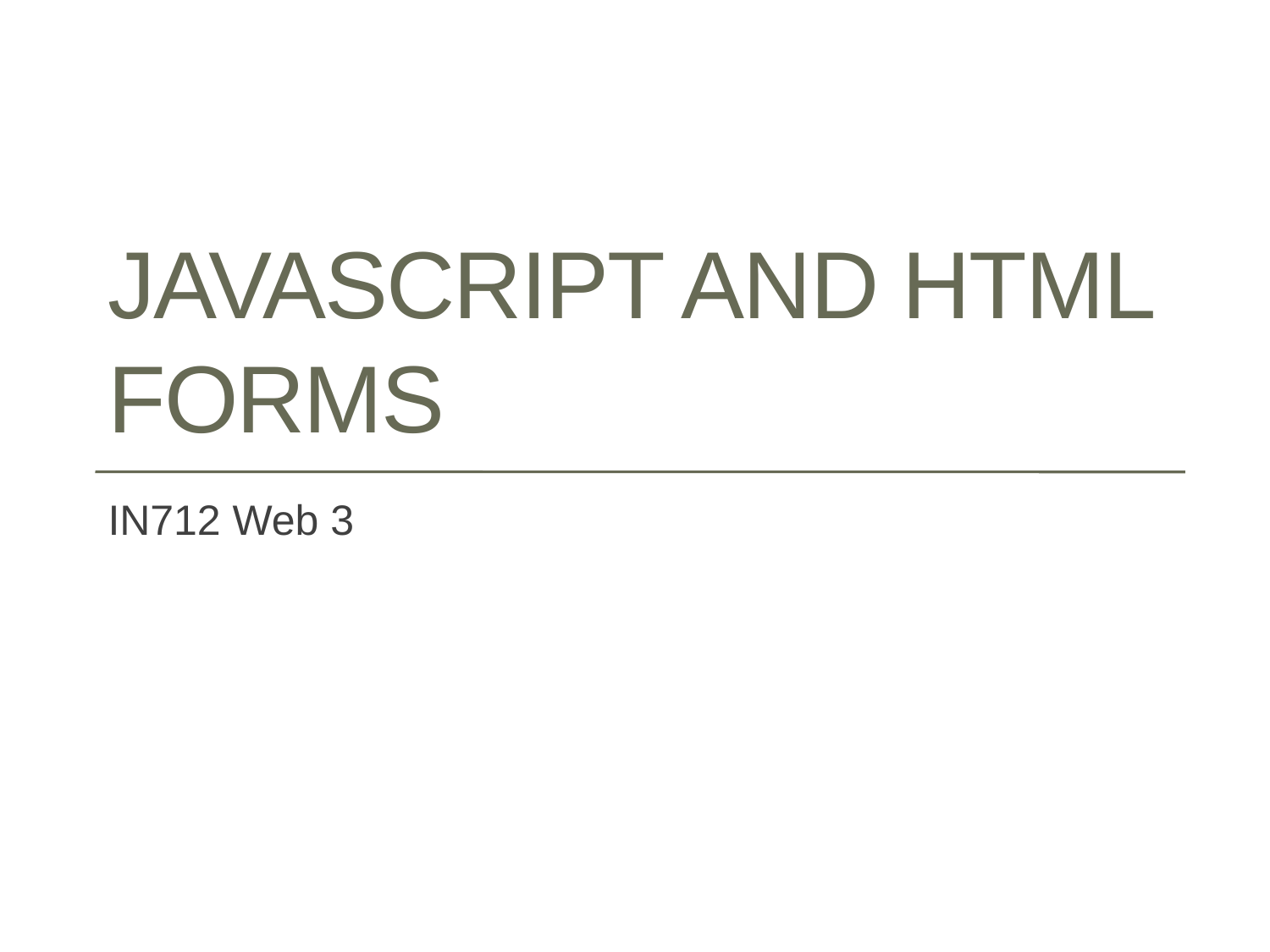

# Javascript And HTML Forms
IN712 Web 3